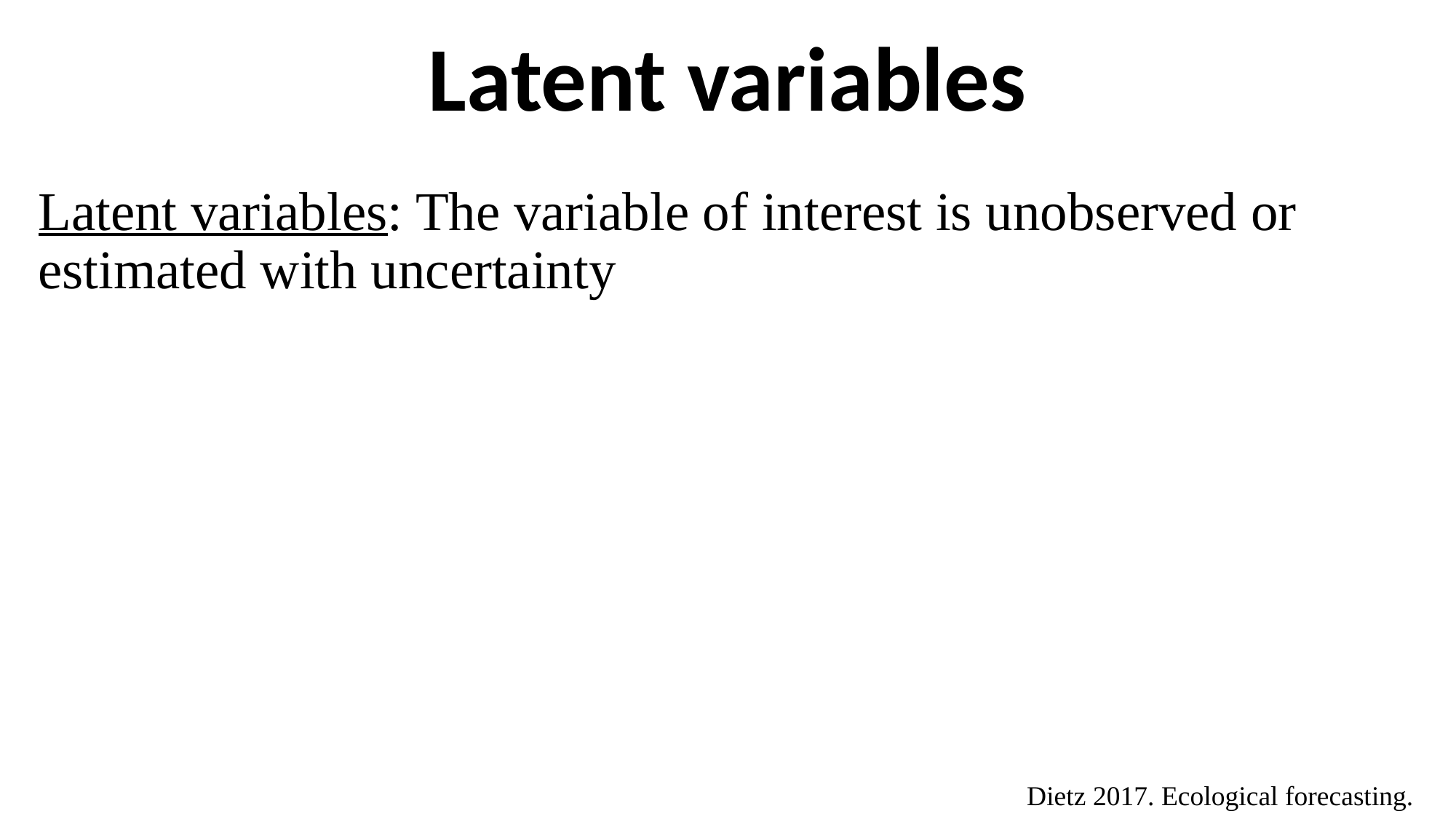

# Latent variables
Latent variables: The variable of interest is unobserved or estimated with uncertainty

Dietz 2017. Ecological forecasting.